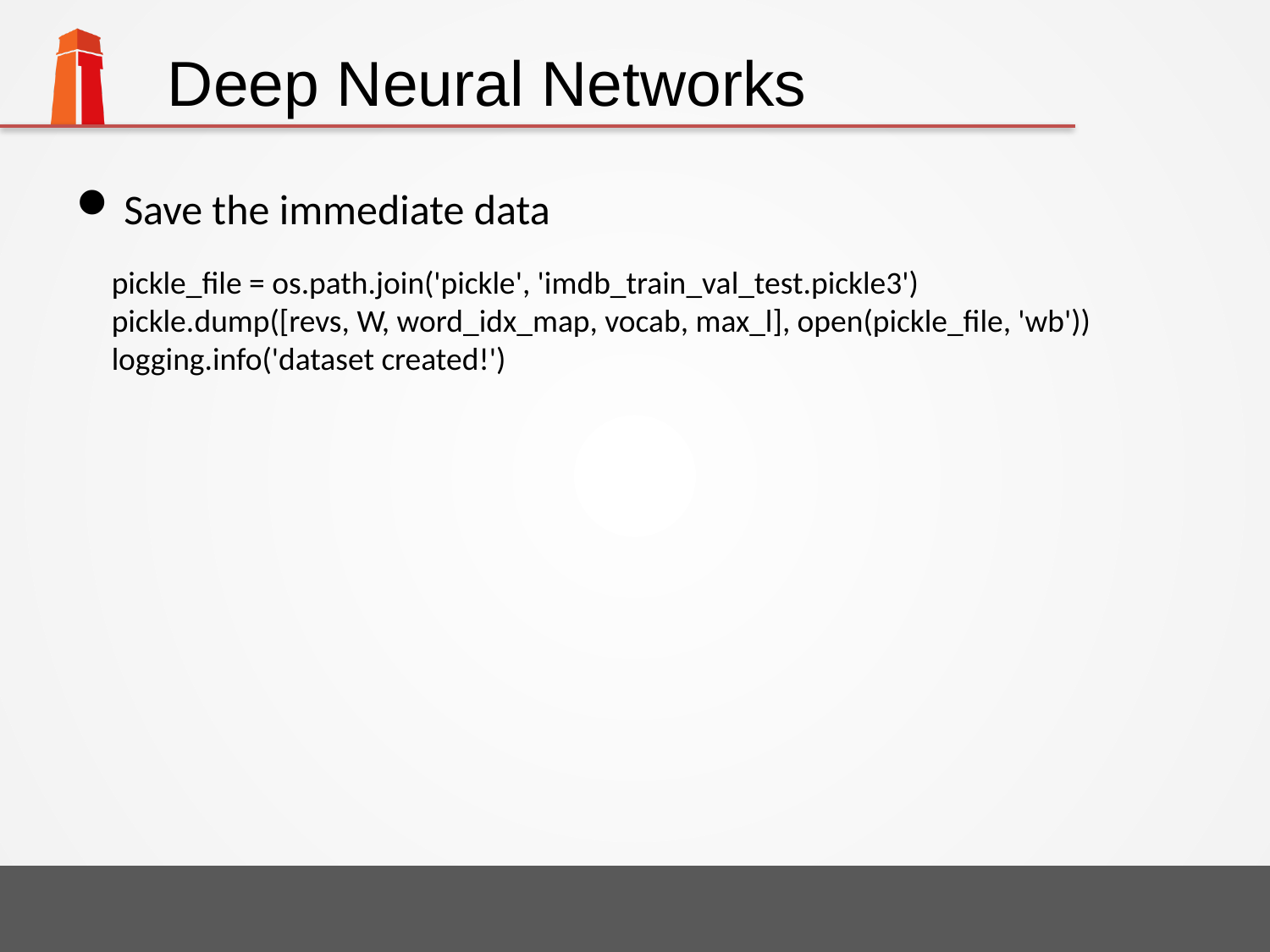

# Deep Neural Networks
Save the immediate data
pickle_file = os.path.join('pickle', 'imdb_train_val_test.pickle3')
pickle.dump([revs, W, word_idx_map, vocab, max_l], open(pickle_file, 'wb'))
logging.info('dataset created!')